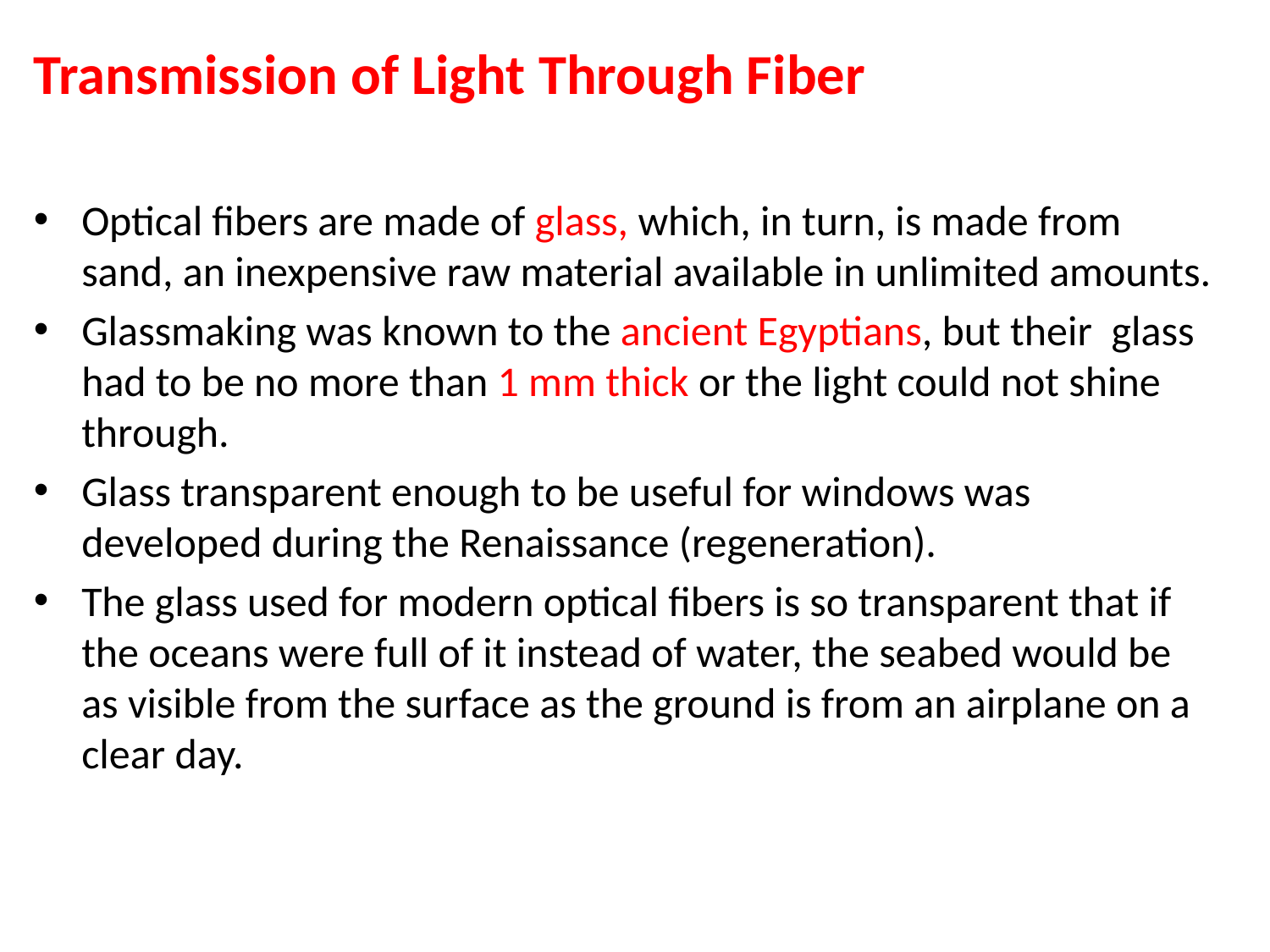

Transmission of Light Through Fiber

Optical fibers are made of glass, which, in turn, is made from sand, an inexpensive raw material available in unlimited amounts.
Glassmaking was known to the ancient Egyptians, but their  glass had to be no more than 1 mm thick or the light could not shine through.
Glass transparent enough to be useful for windows was developed during the Renaissance (regeneration).
The glass used for modern optical fibers is so transparent that if the oceans were full of it instead of water, the seabed would be as visible from the surface as the ground is from an airplane on a clear day.